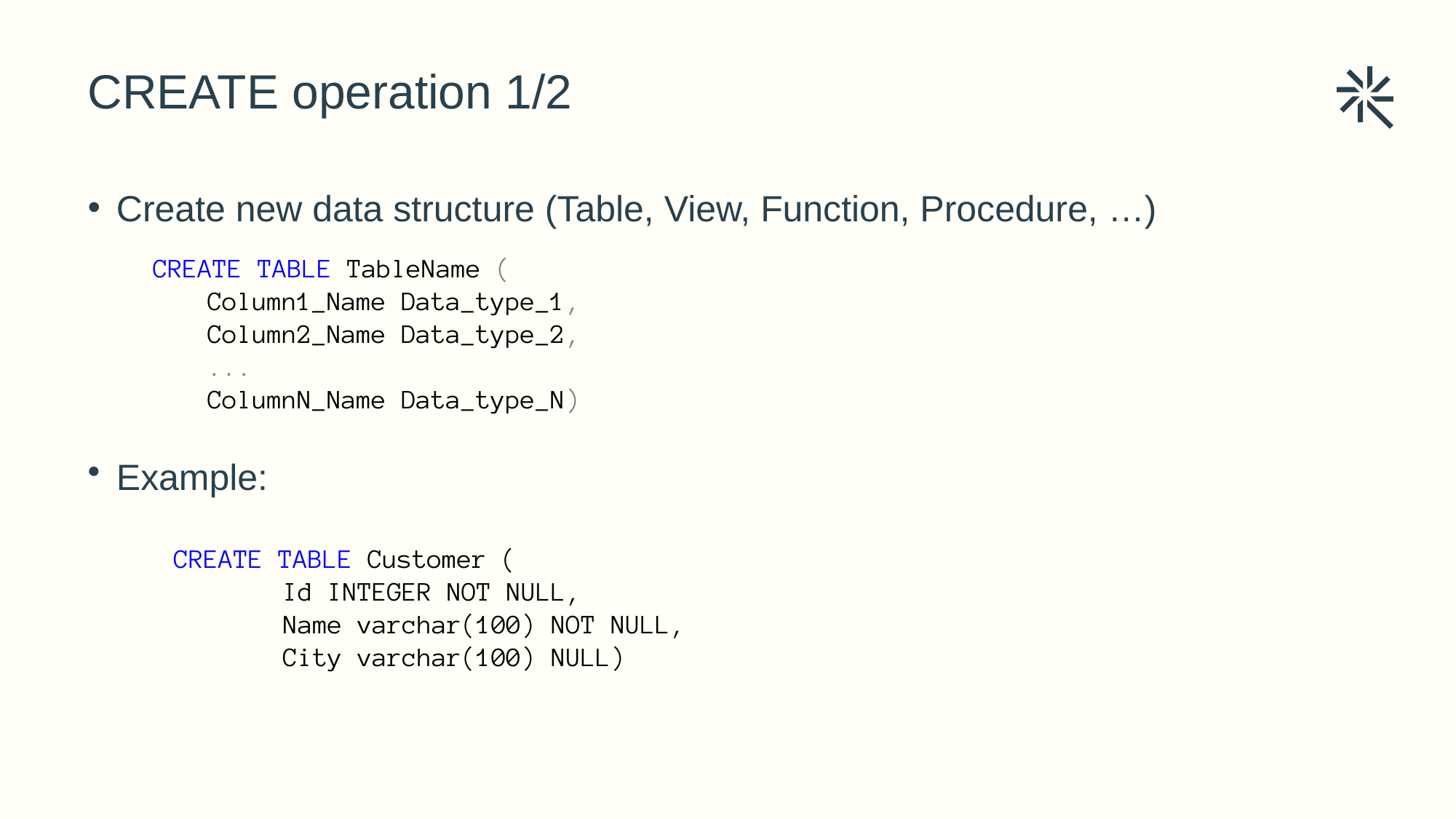

# CREATE operation 1/2
Create new data structure (Table, View, Function, Procedure, …)
CREATE TABLE TableName (
Column1_Name Data_type_1,
Column2_Name Data_type_2,
...
ColumnN_Name Data_type_N)
Example:
CREATE TABLE Customer (
	Id INTEGER NOT NULL,
	Name varchar(100) NOT NULL,
	City varchar(100) NULL)